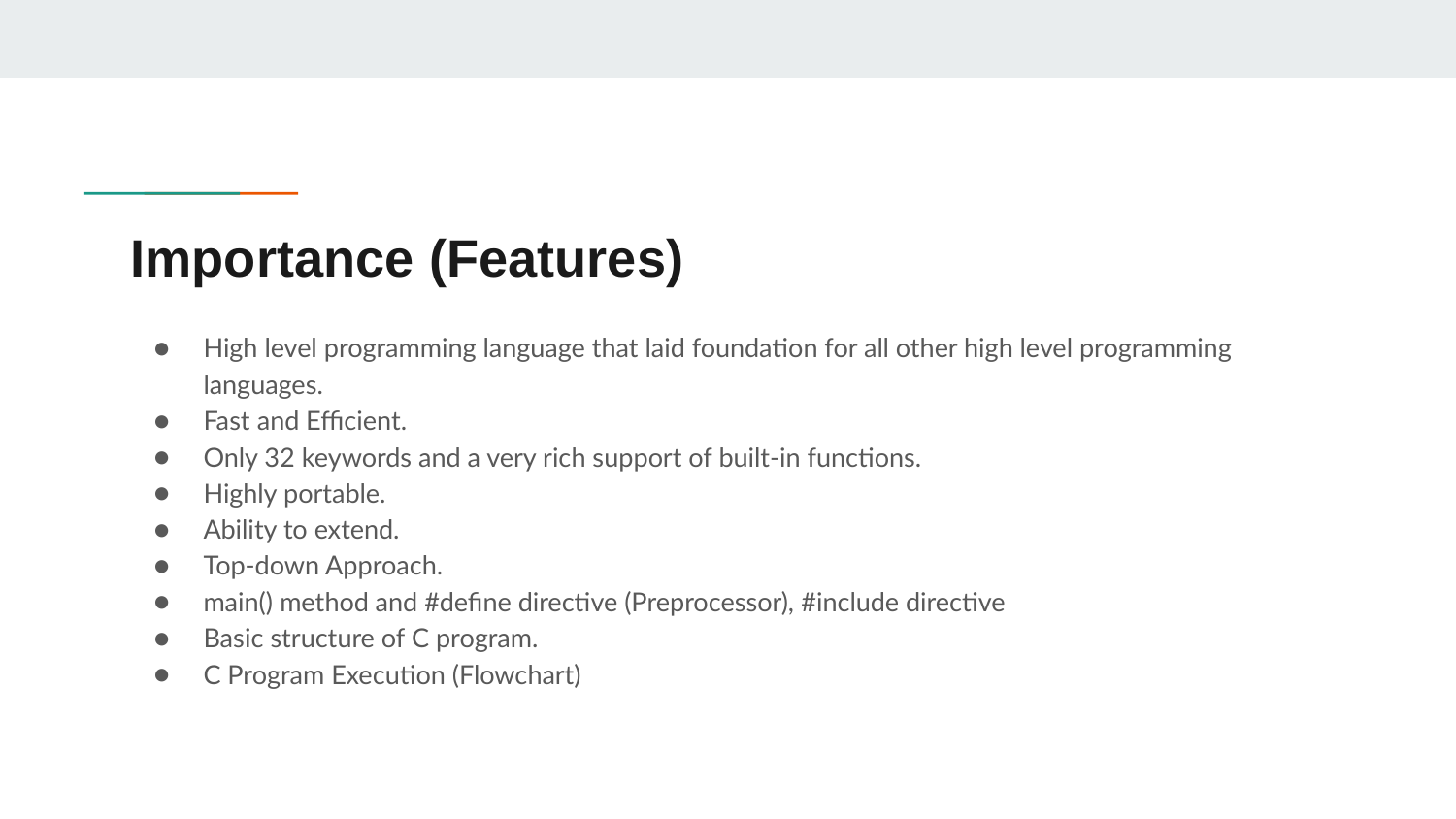

# Importance (Features)
High level programming language that laid foundation for all other high level programming languages.
Fast and Efficient.
Only 32 keywords and a very rich support of built-in functions.
Highly portable.
Ability to extend.
Top-down Approach.
main() method and #define directive (Preprocessor), #include directive
Basic structure of C program.
C Program Execution (Flowchart)